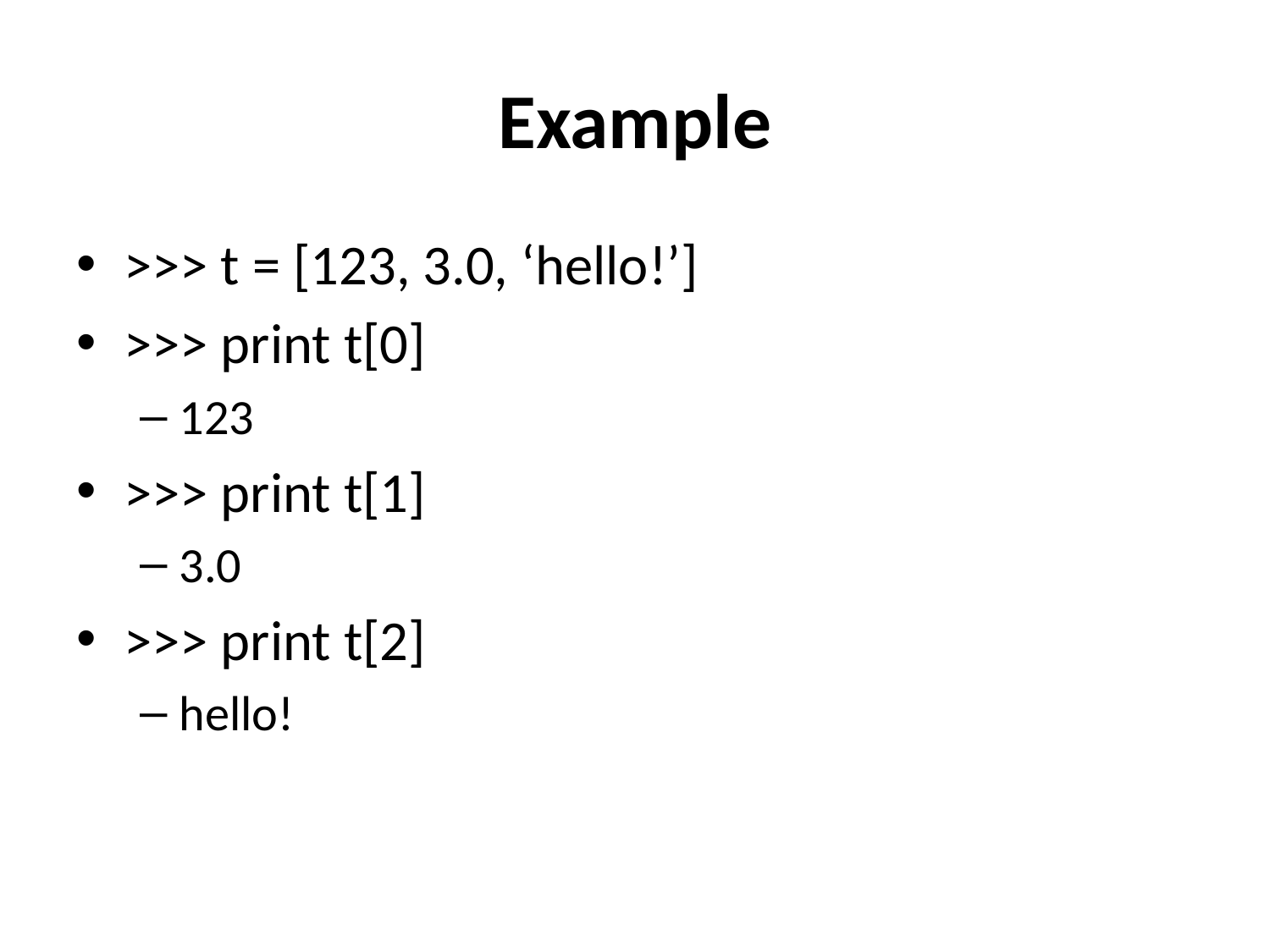

# Example
>>> t = [123, 3.0, ‘hello!’]
>>> print t[0]
123
>>> print t[1]
3.0
>>> print t[2]
hello!